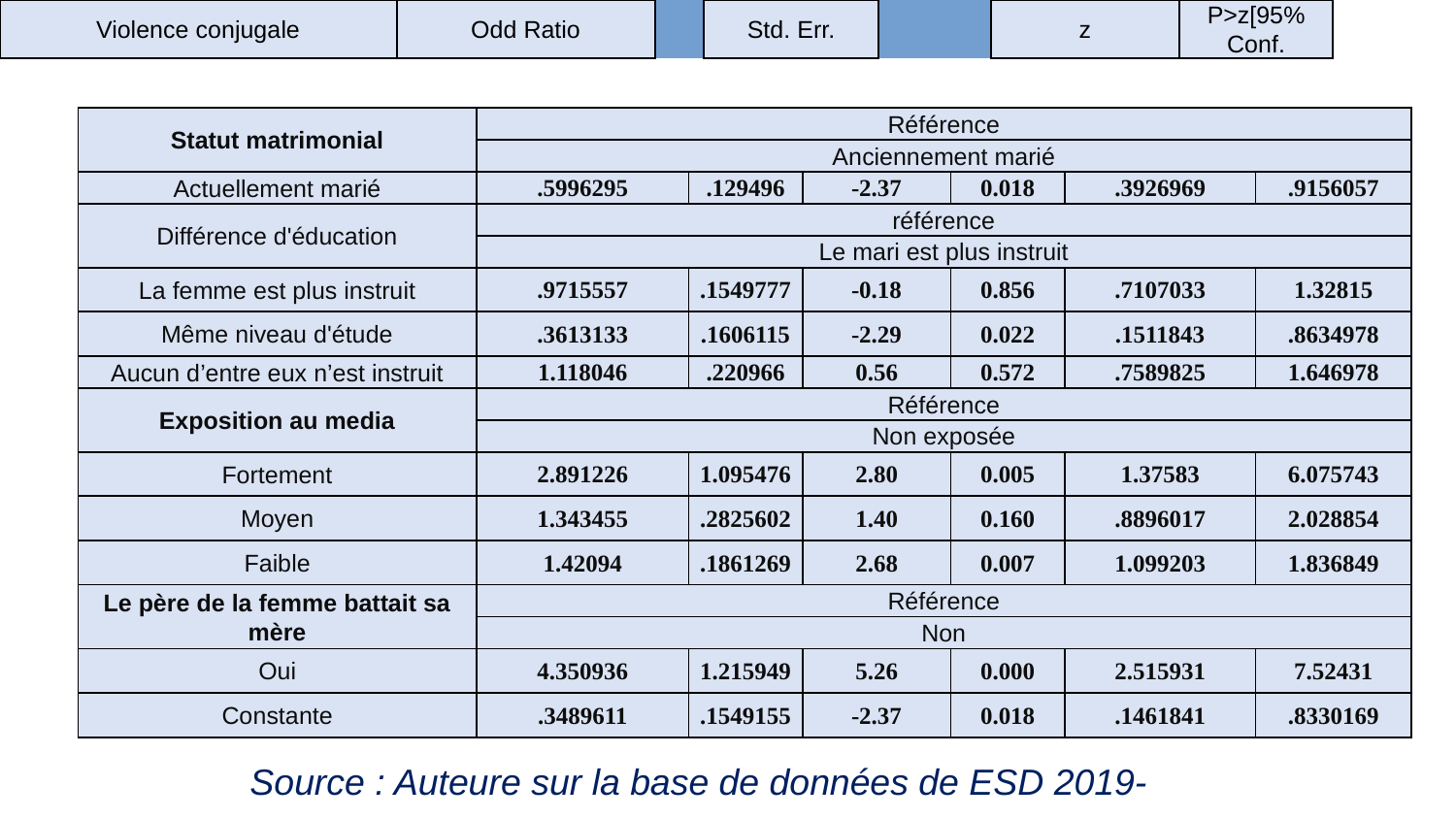

Tableau 6: Les résultats de la régression logistique
| Violence conjugale | Odd Ratio |  | Std. Err. |  | z | P>z | [95% Conf. | Interval] |
| --- | --- | --- | --- | --- | --- | --- | --- | --- |
| Statut matrimonial | Référence |  |  |  |  |  |
| --- | --- | --- | --- | --- | --- | --- |
|  | Anciennement marié |  |  |  |  |  |
| Actuellement marié | .5996295 | .129496 | -2.37 | 0.018 | .3926969 | .9156057 |
| Différence d'éducation | référence |  |  |  |  |  |
|  | Le mari est plus instruit |  |  |  |  |  |
| La femme est plus instruit | .9715557 | .1549777 | -0.18 | 0.856 | .7107033 | 1.32815 |
| Même niveau d'étude | .3613133 | .1606115 | -2.29 | 0.022 | .1511843 | .8634978 |
| Aucun d’entre eux n’est instruit | 1.118046 | .220966 | 0.56 | 0.572 | .7589825 | 1.646978 |
| Exposition au media | Référence |  |  |  |  |  |
|  | Non exposée |  |  |  |  |  |
| Fortement | 2.891226 | 1.095476 | 2.80 | 0.005 | 1.37583 | 6.075743 |
| Moyen | 1.343455 | .2825602 | 1.40 | 0.160 | .8896017 | 2.028854 |
| Faible | 1.42094 | .1861269 | 2.68 | 0.007 | 1.099203 | 1.836849 |
| Le père de la femme battait sa mère | Référence |  |  |  |  |  |
|  | Non |  |  |  |  |  |
| Oui | 4.350936 | 1.215949 | 5.26 | 0.000 | 2.515931 | 7.52431 |
| Constante | .3489611 | .1549155 | -2.37 | 0.018 | .1461841 | .8330169 |
Source : Auteure sur la base de données de ESD 2019-2021